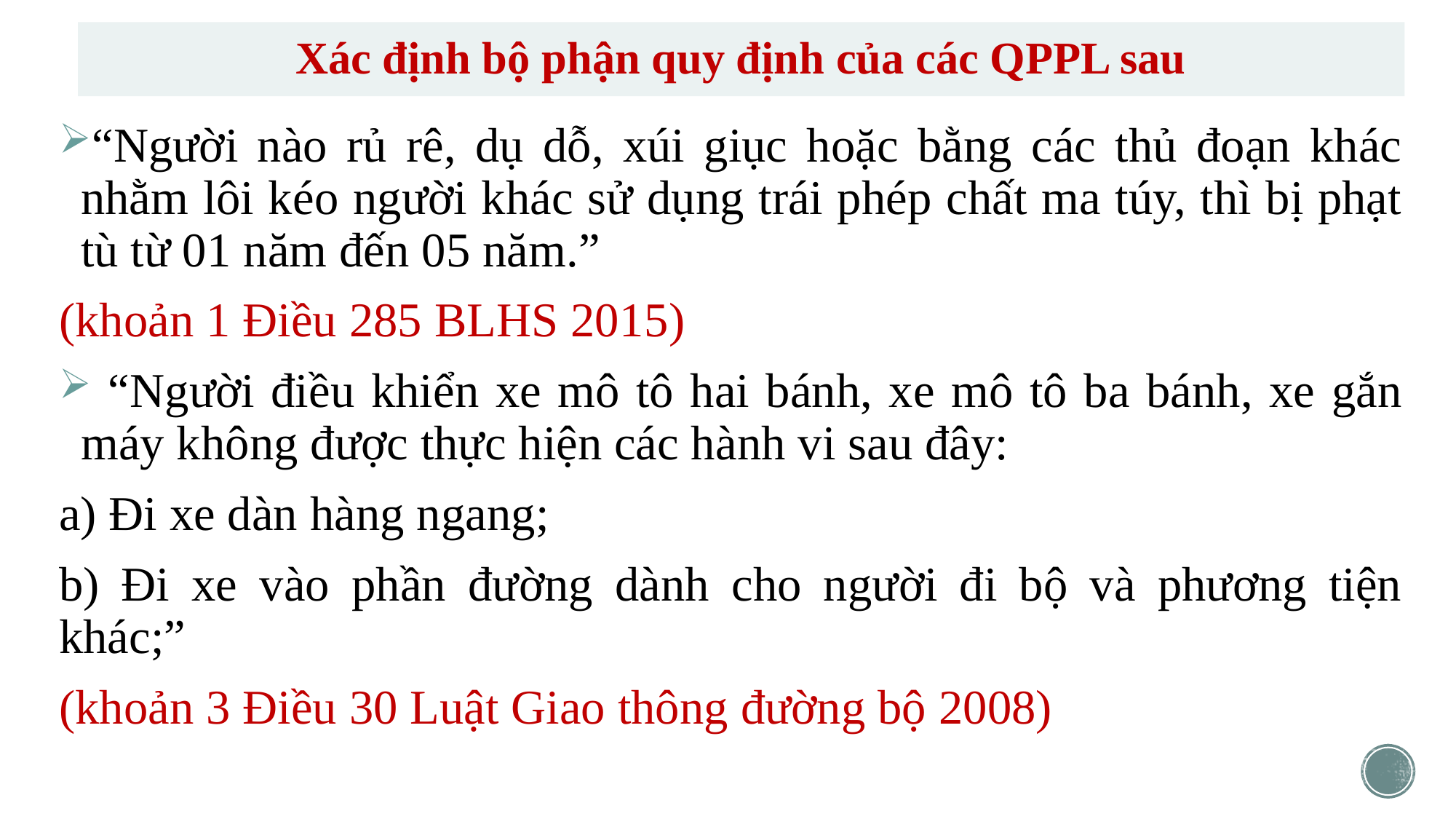

# Xác định bộ phận quy định của các QPPL sau
“Người nào rủ rê, dụ dỗ, xúi giục hoặc bằng các thủ đoạn khác nhằm lôi kéo người khác sử dụng trái phép chất ma túy, thì bị phạt tù từ 01 năm đến 05 năm.”
(khoản 1 Điều 285 BLHS 2015)
 “Người điều khiển xe mô tô hai bánh, xe mô tô ba bánh, xe gắn máy không được thực hiện các hành vi sau đây:
a) Đi xe dàn hàng ngang;
b) Đi xe vào phần đường dành cho người đi bộ và phương tiện khác;”
(khoản 3 Điều 30 Luật Giao thông đường bộ 2008)